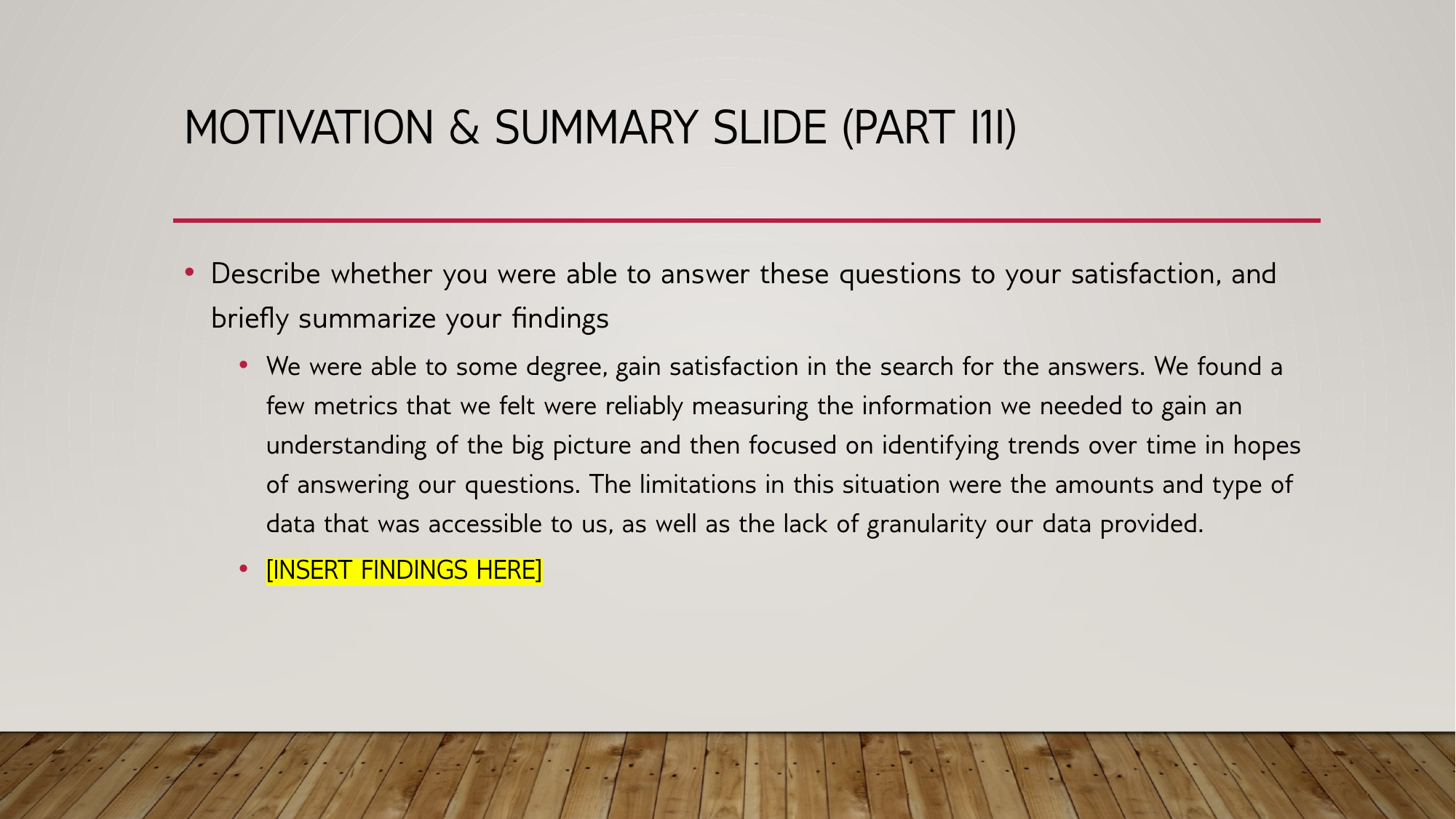

# Motivation & Summary Slide (part I1I)
Describe whether you were able to answer these questions to your satisfaction, and briefly summarize your findings
We were able to some degree, gain satisfaction in the search for the answers. We found a few metrics that we felt were reliably measuring the information we needed to gain an understanding of the big picture and then focused on identifying trends over time in hopes of answering our questions. The limitations in this situation were the amounts and type of data that was accessible to us, as well as the lack of granularity our data provided.
[INSERT FINDINGS HERE]